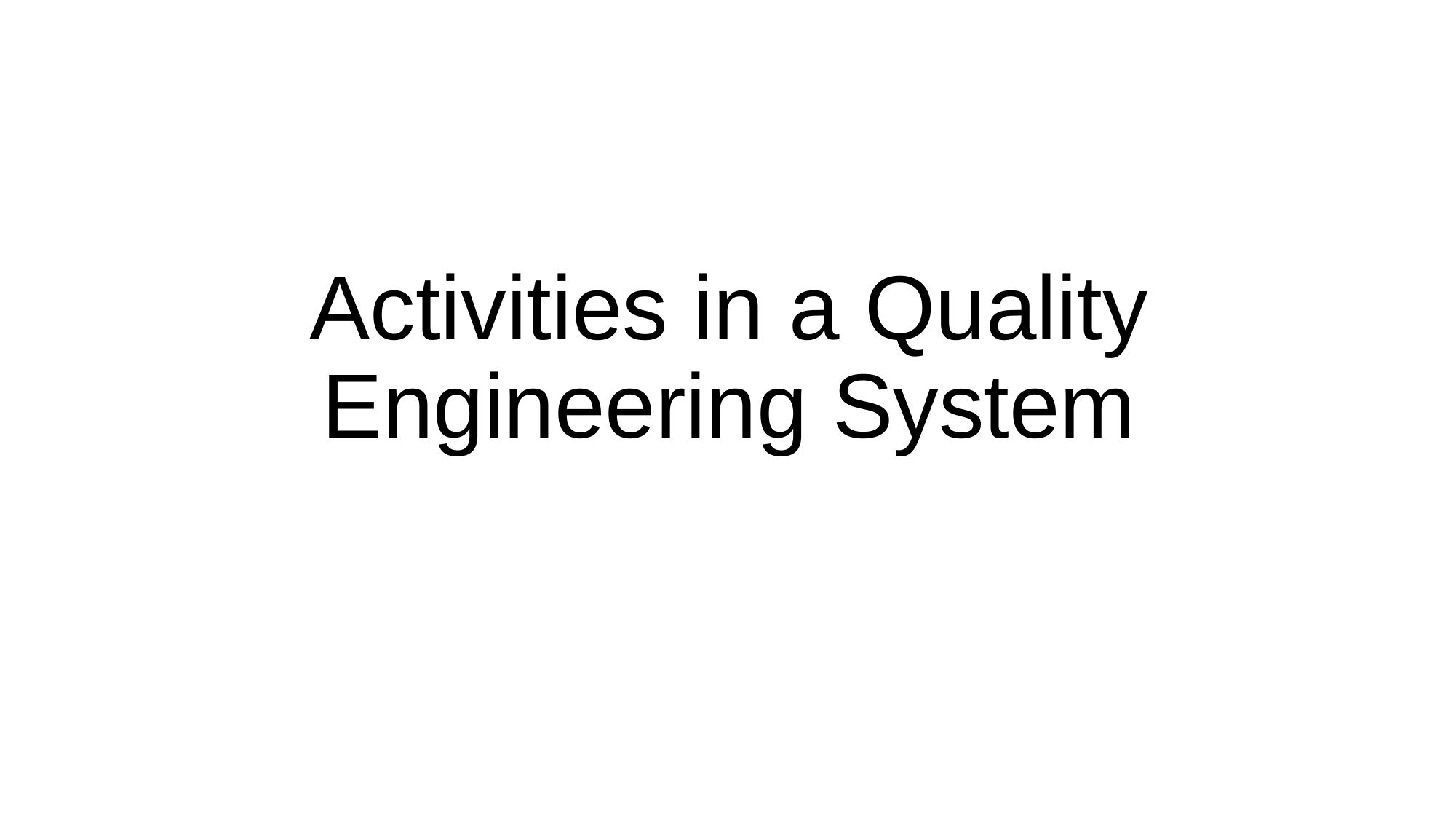

# Activities in a Quality Engineering System